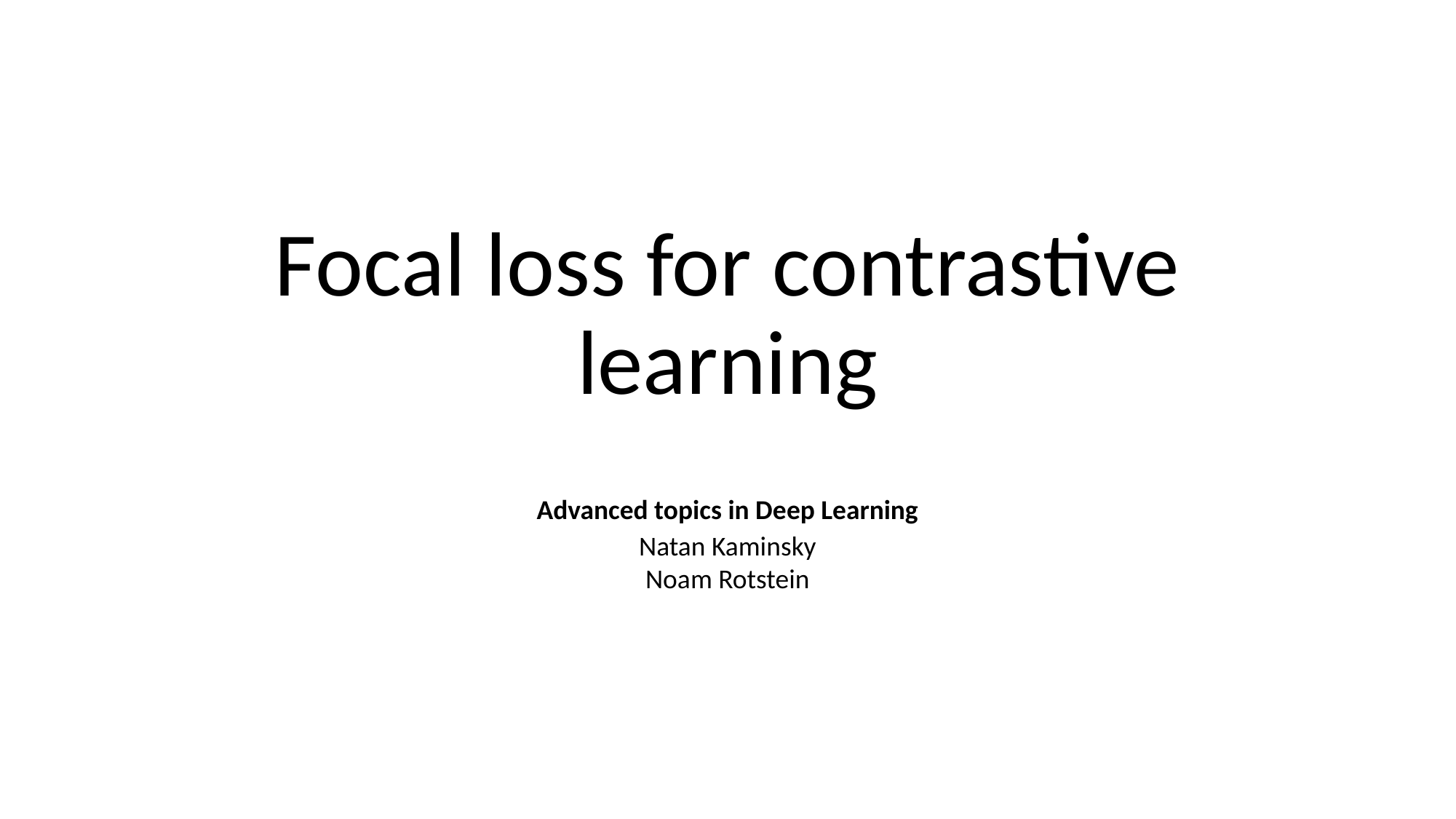

# Focal loss for contrastive learning

Advanced topics in Deep Learning
Natan Kaminsky
Noam Rotstein